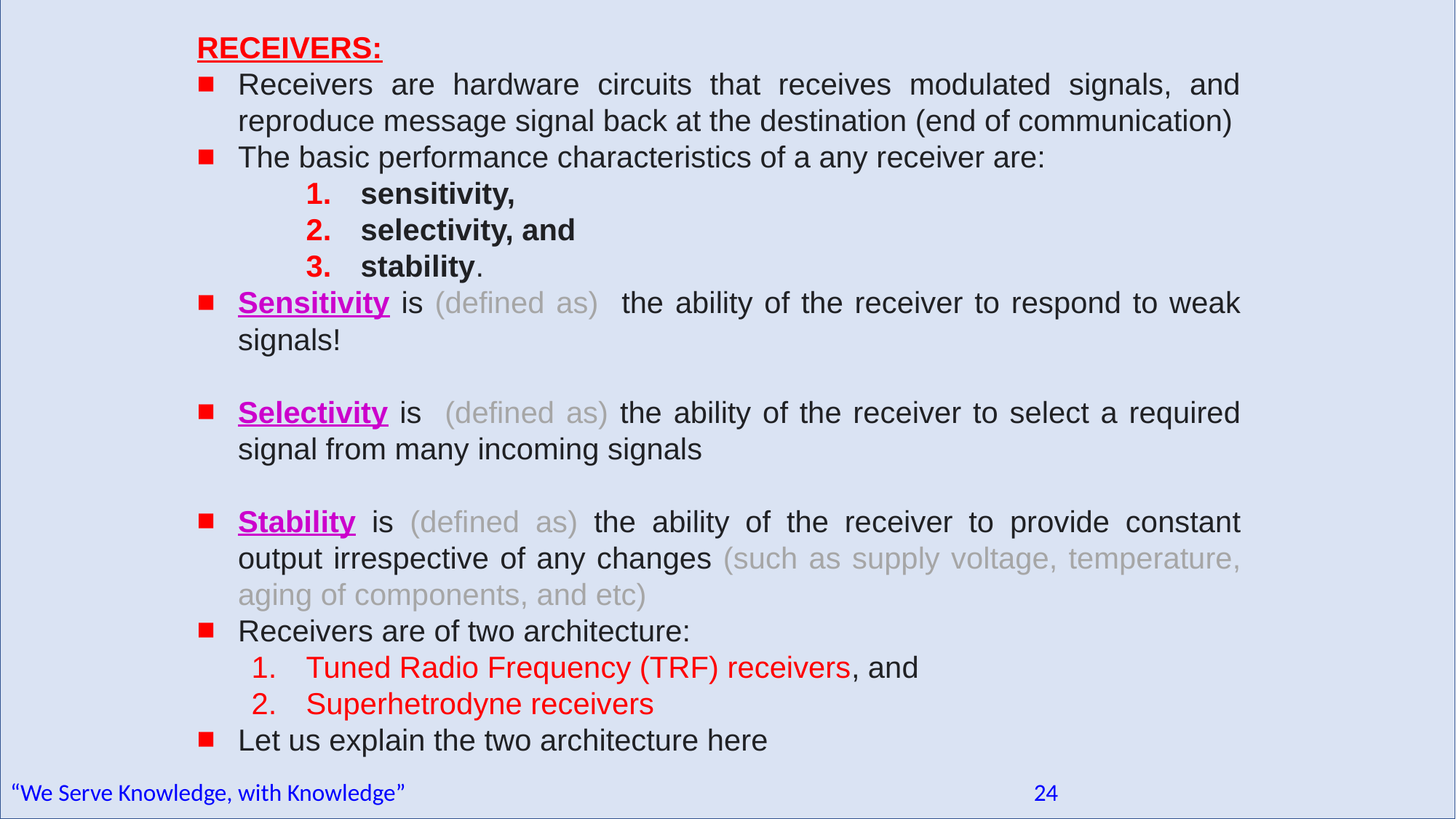

RECEIVERS:
Receivers are hardware circuits that receives modulated signals, and reproduce message signal back at the destination (end of communication)
The basic performance characteristics of a any receiver are:
sensitivity,
selectivity, and
stability.
Sensitivity is (defined as)  the ability of the receiver to respond to weak signals!

Selectivity is  (defined as) the ability of the receiver to select a required signal from many incoming signals

Stability is (defined as) the ability of the receiver to provide constant output irrespective of any changes (such as supply voltage, temperature, aging of components, and etc)
Receivers are of two architecture:
Tuned Radio Frequency (TRF) receivers, and
Superhetrodyne receivers
Let us explain the two architecture here